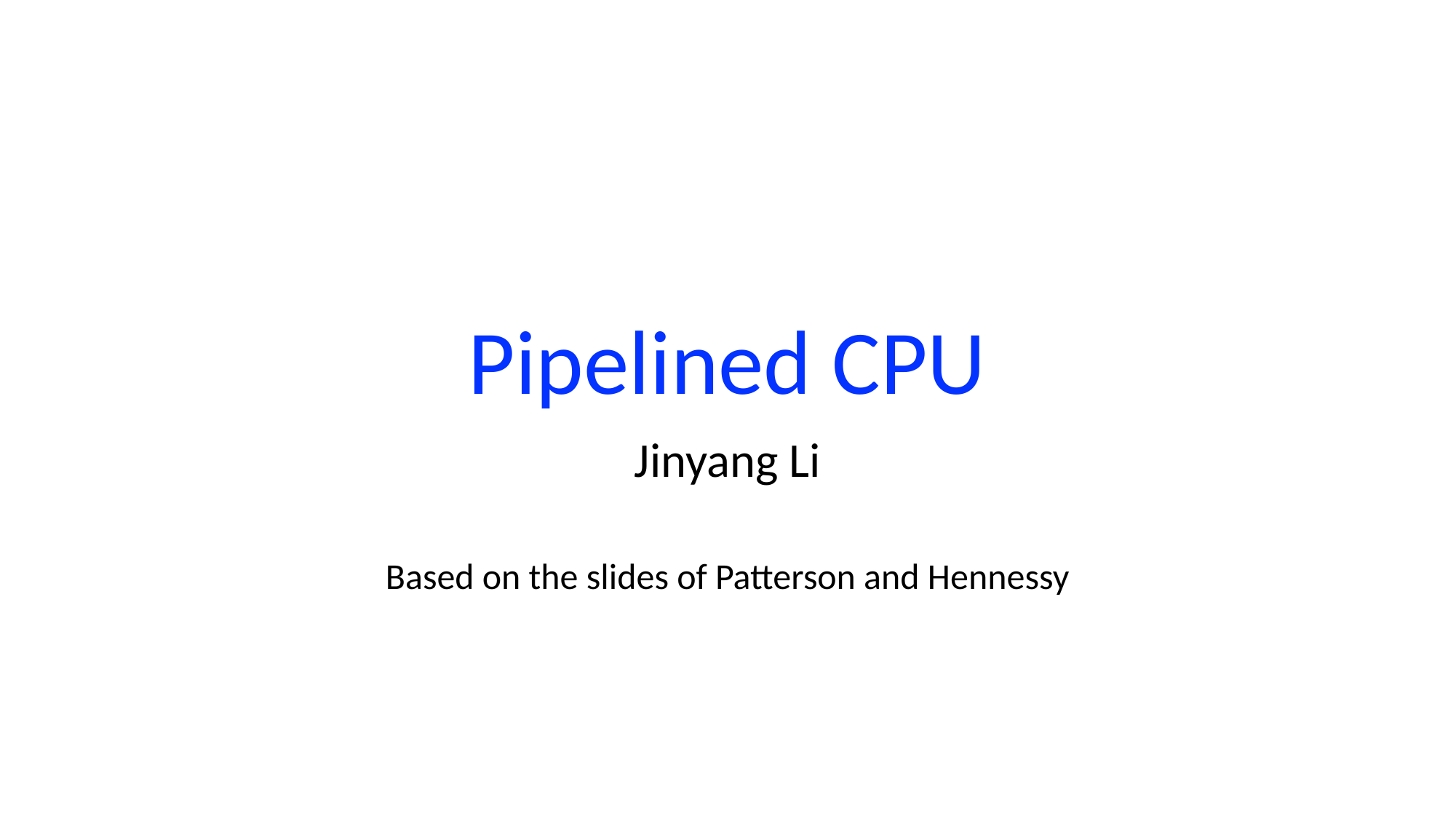

# Pipelined CPU
Jinyang Li

Based on the slides of Patterson and Hennessy